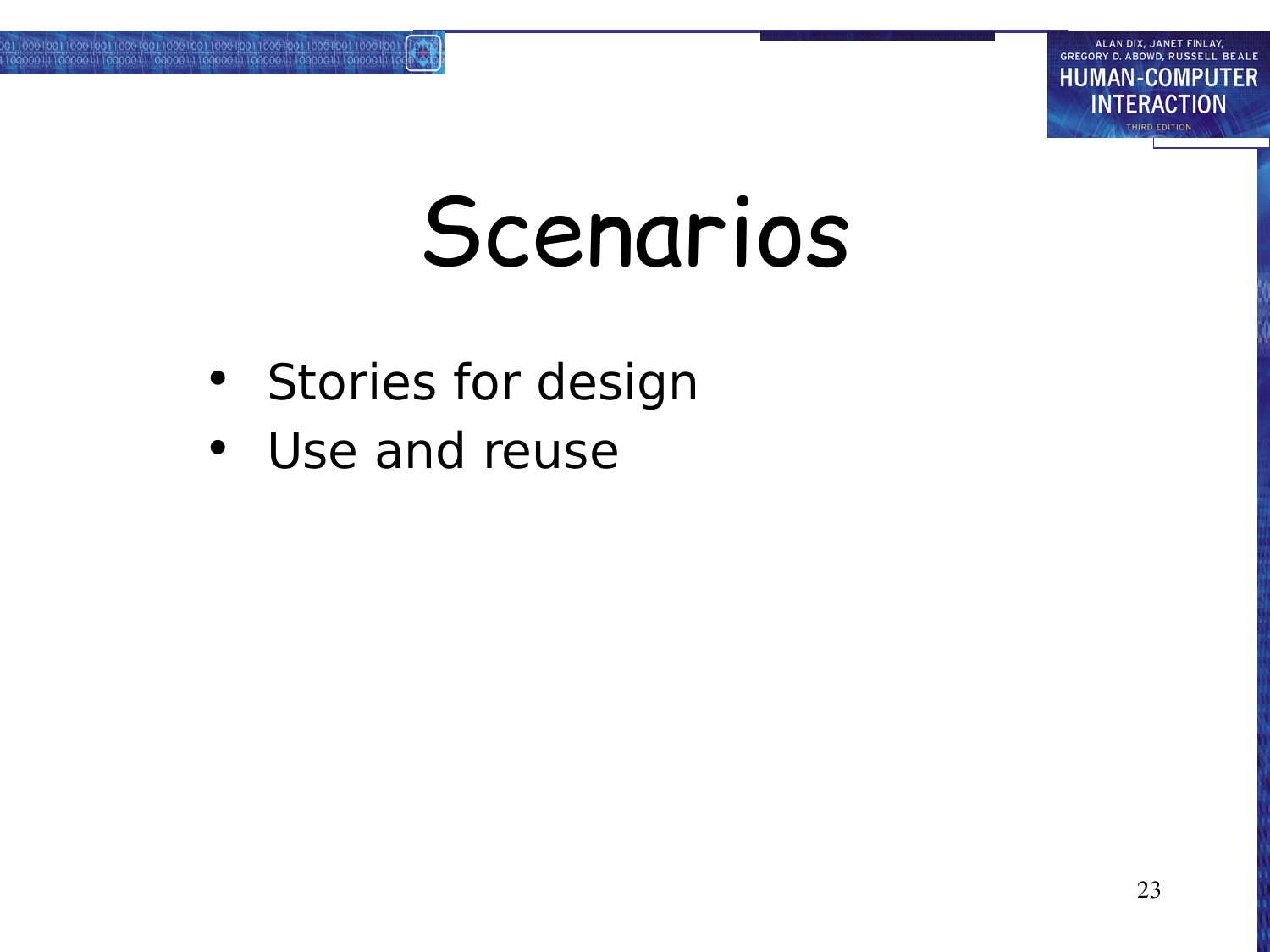

# Scenarios
Stories for design
Use and reuse
23